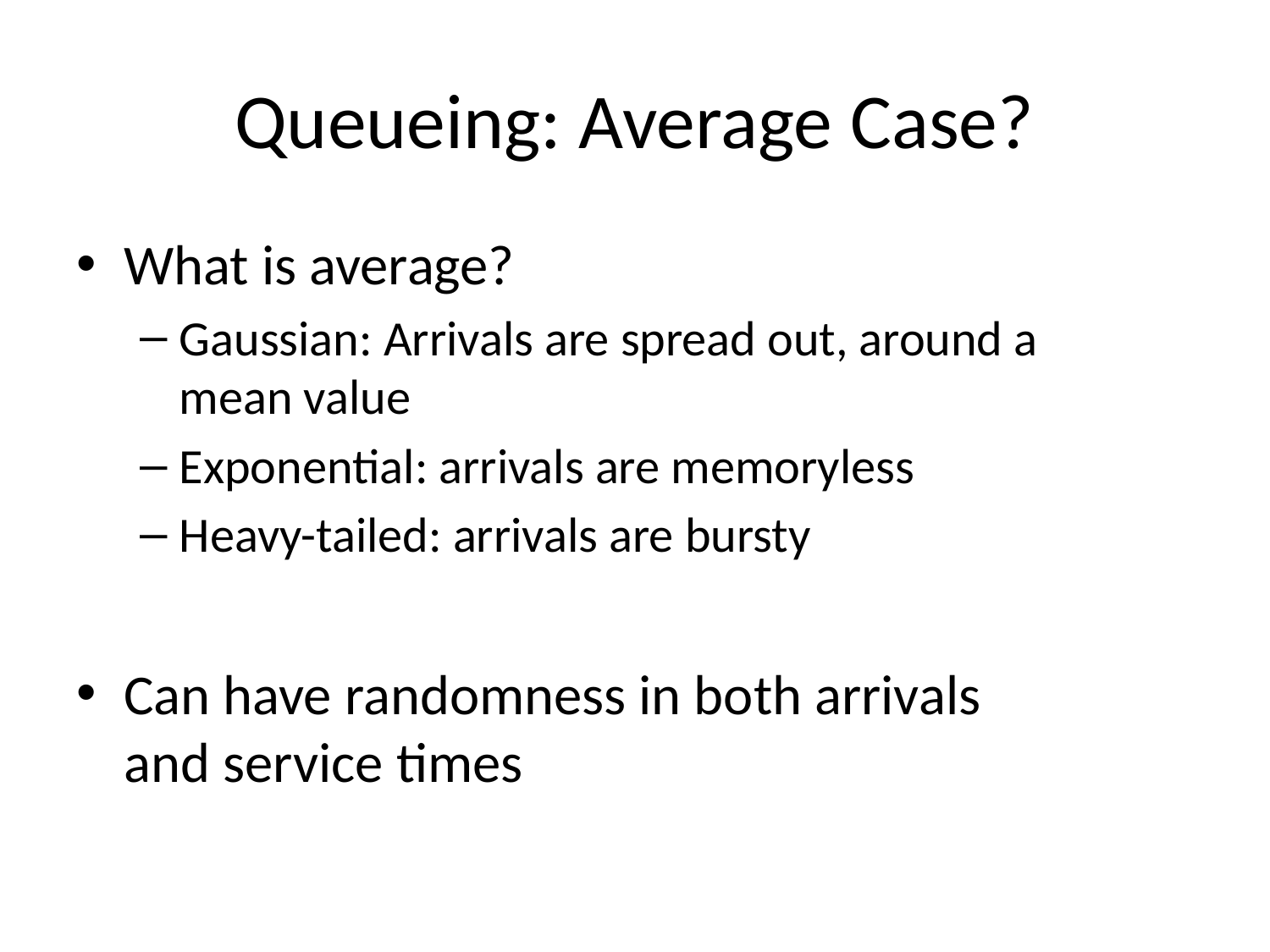

# Queueing: Average Case?
What is average?
Gaussian: Arrivals are spread out, around a mean value
Exponential: arrivals are memoryless
Heavy-tailed: arrivals are bursty

Can have randomness in both arrivals and service times